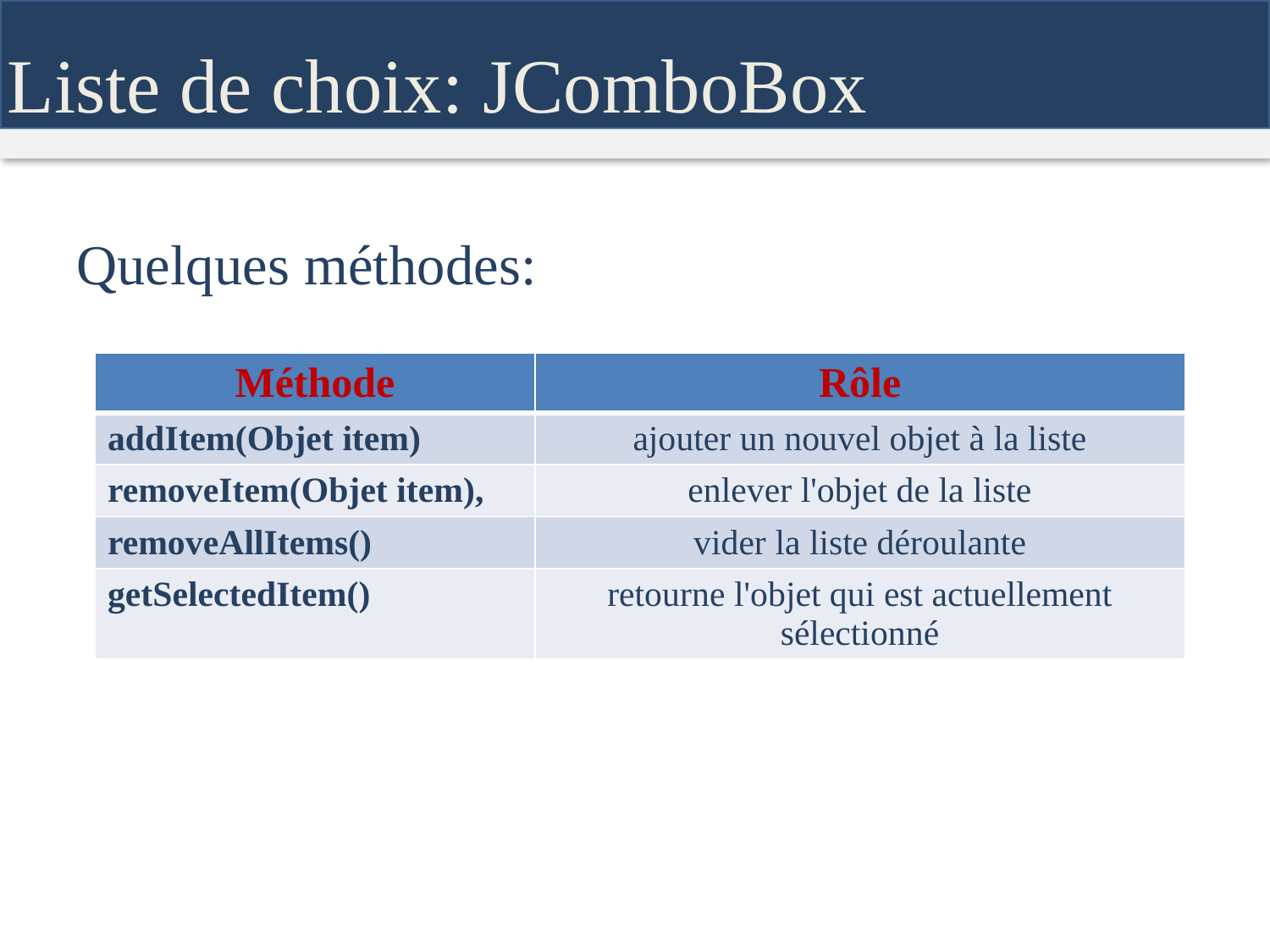

Liste de choix: JComboBox

Quelques méthodes:

| Méthode | Rôle |
| --- | --- |
| addItem(Objet item) | ajouter un nouvel objet à la liste |
| removeItem(Objet item), | enlever l'objet de la liste |
| removeAllItems() | vider la liste déroulante |
| getSelectedItem() | retourne l'objet qui est actuellement sélectionné |